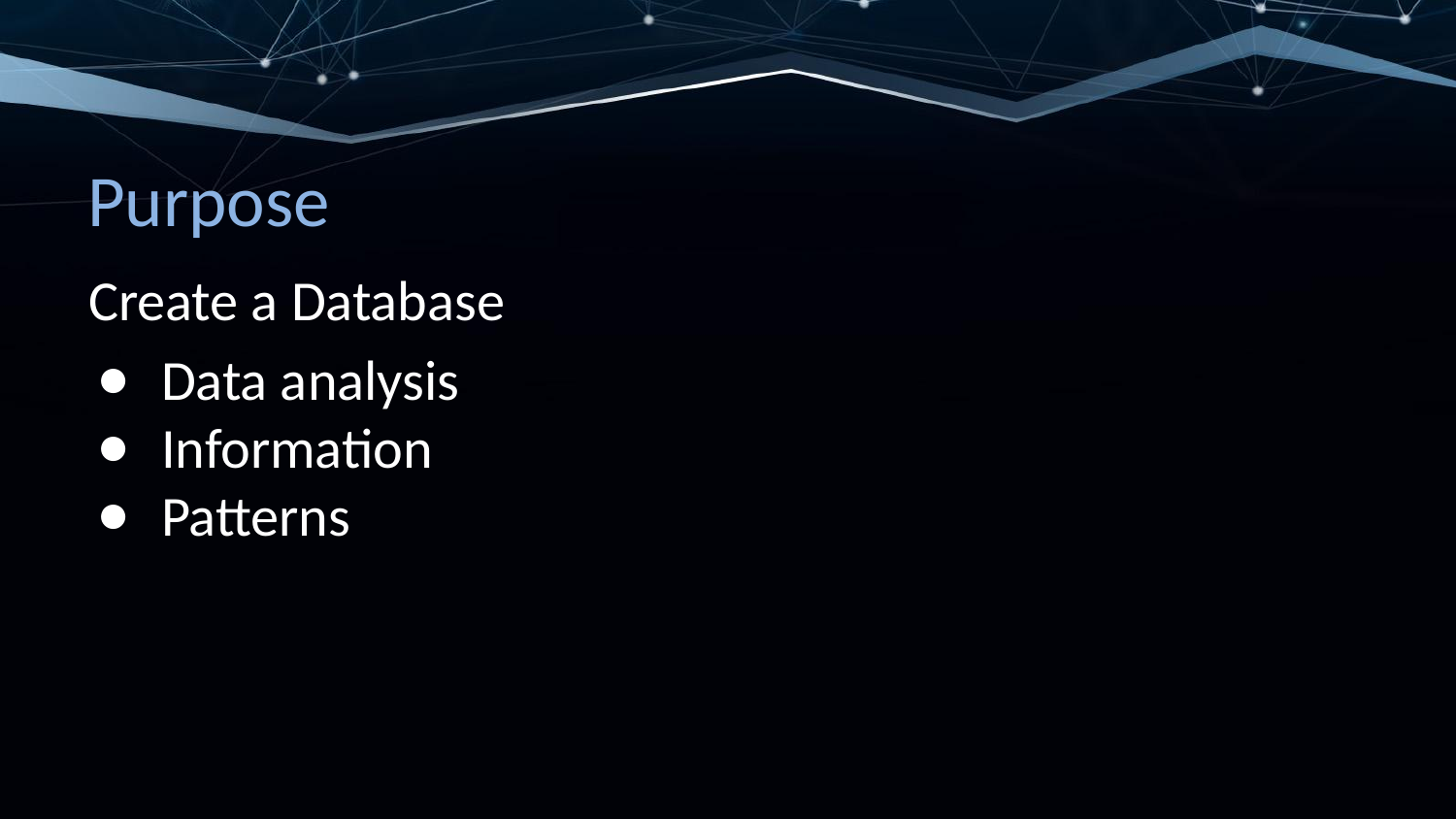

# Purpose
Create a Database
Data analysis
Information
Patterns